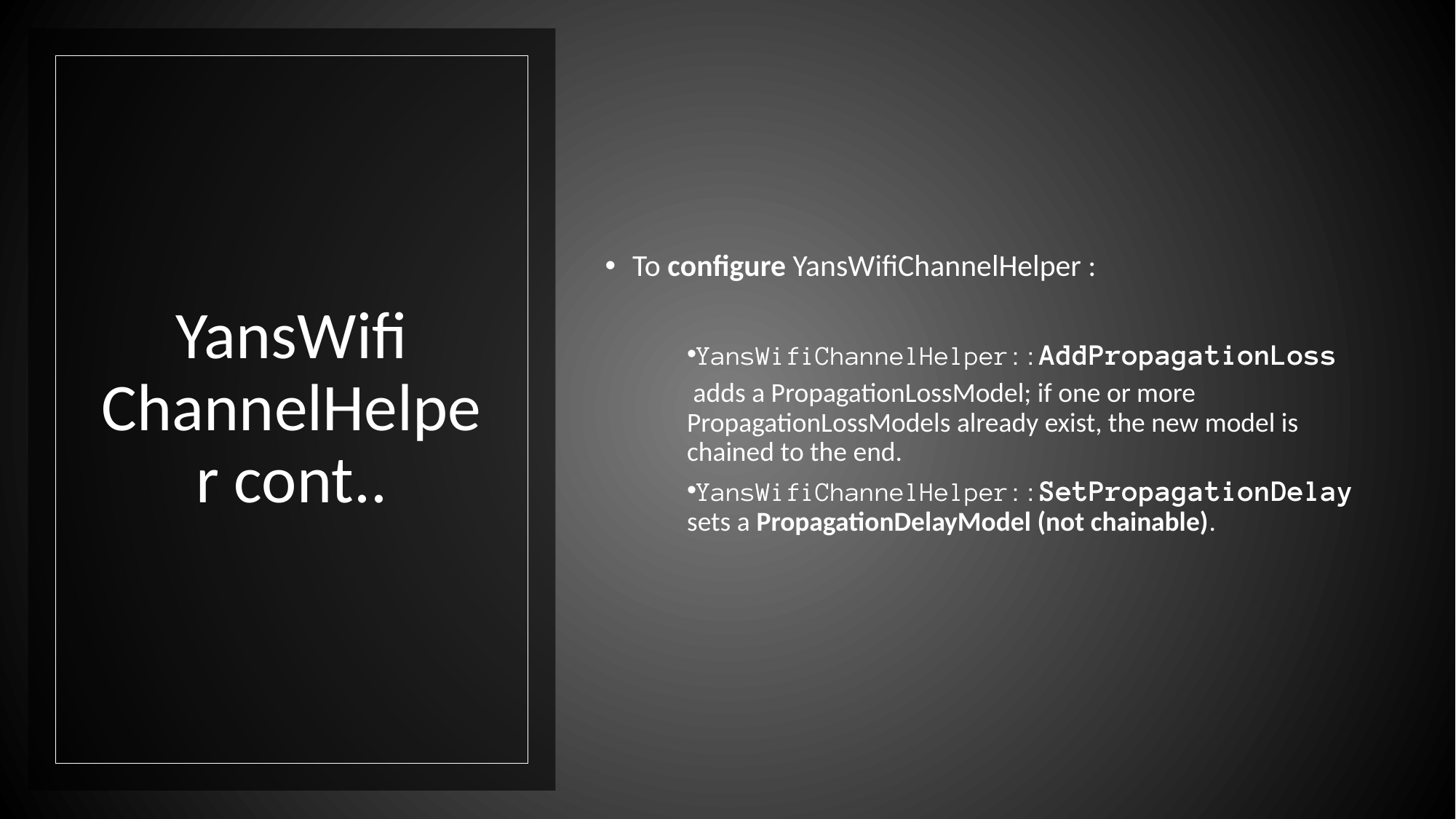

To configure YansWifiChannelHelper :

YansWifiChannelHelper::AddPropagationLoss
 adds a PropagationLossModel; if one or more PropagationLossModels already exist, the new model is chained to the end.
YansWifiChannelHelper::SetPropagationDelay sets a PropagationDelayModel (not chainable).
# YansWifi ChannelHelper cont..
18